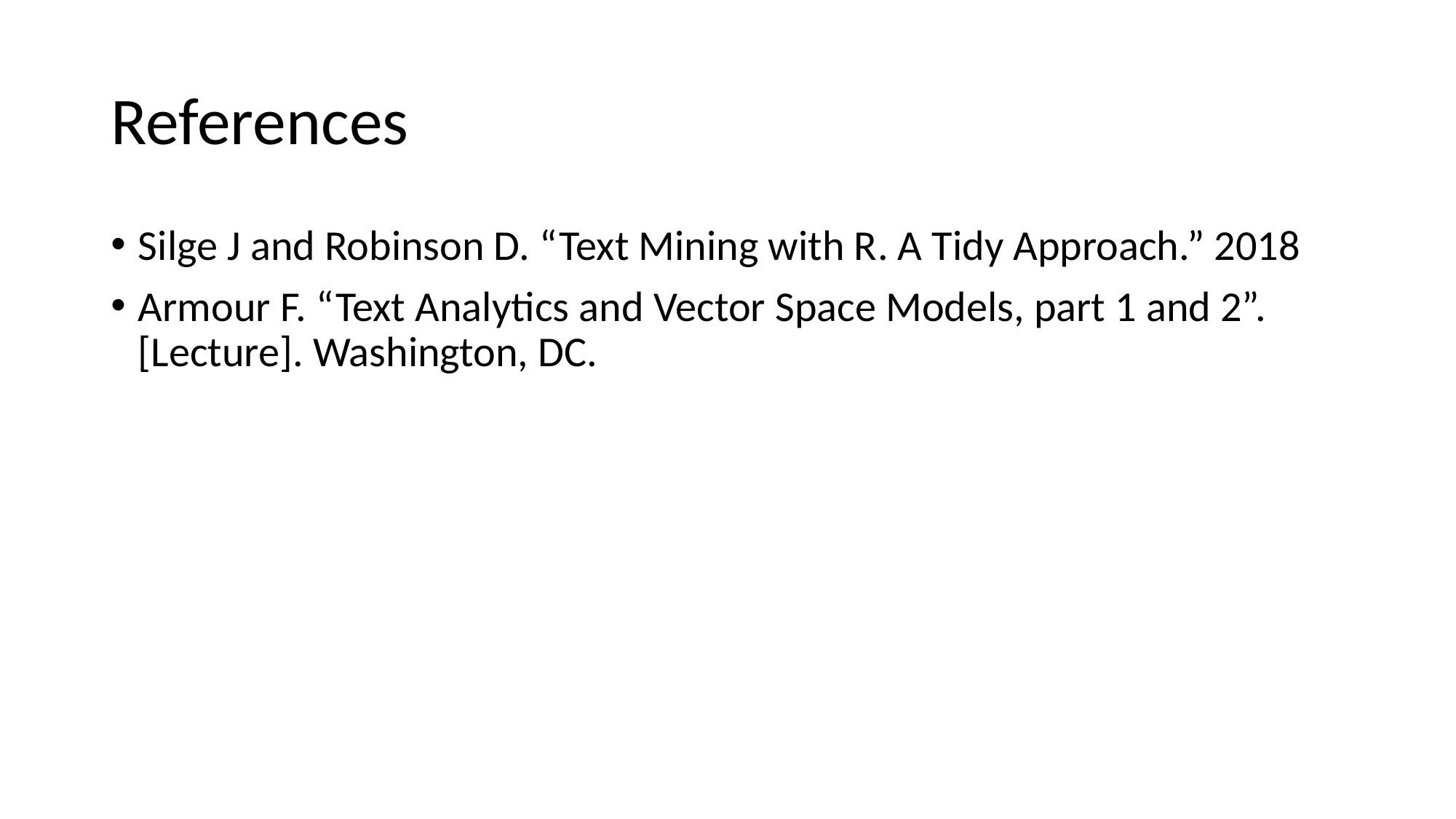

# References
Silge J and Robinson D. “Text Mining with R. A Tidy Approach.” 2018
Armour F. “Text Analytics and Vector Space Models, part 1 and 2”. [Lecture]. Washington, DC.